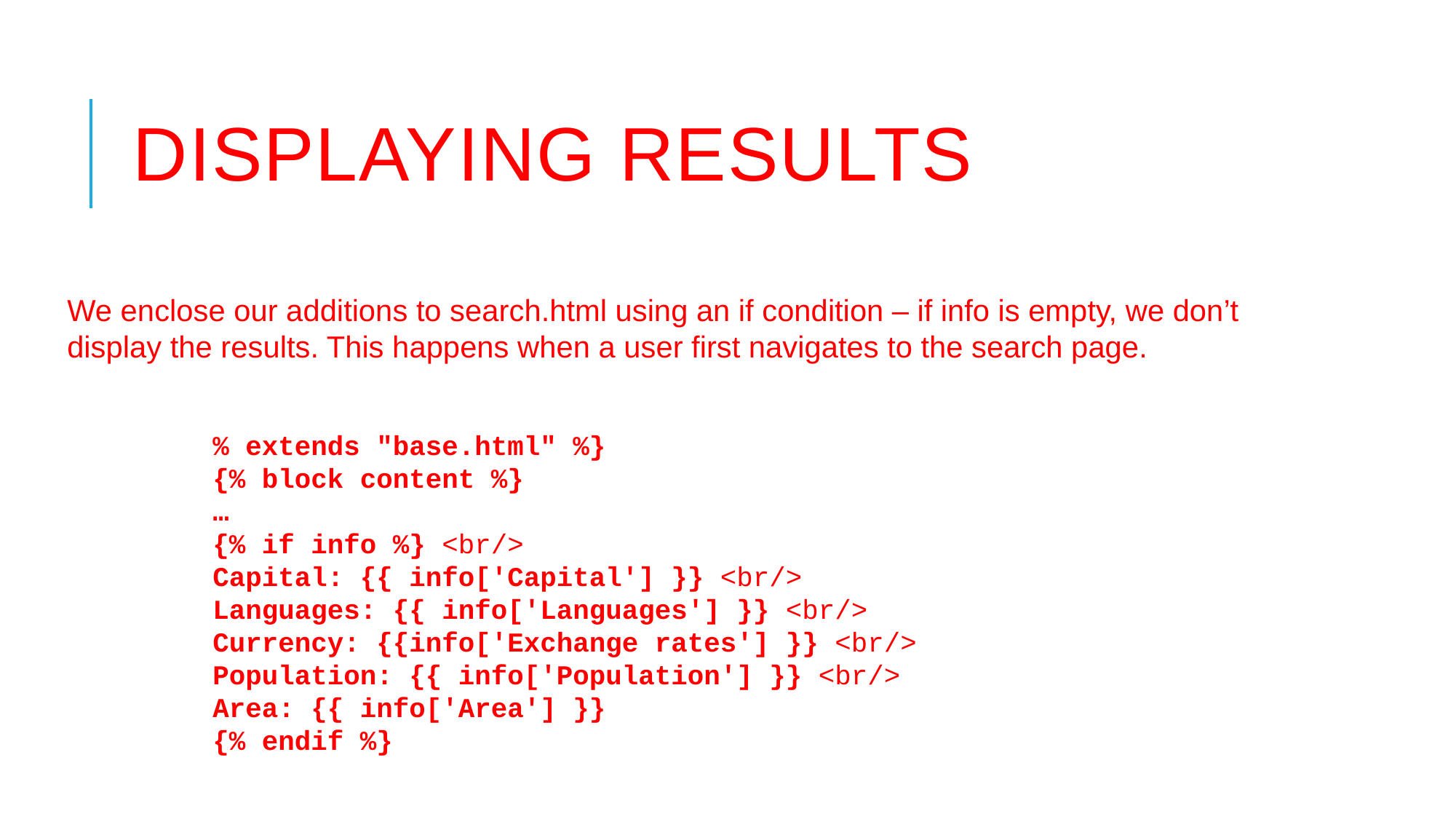

# Displaying results
We enclose our additions to search.html using an if condition – if info is empty, we don’t display the results. This happens when a user first navigates to the search page.
% extends "base.html" %}
{% block content %}
…
{% if info %} <br/>
Capital: {{ info['Capital'] }} <br/> Languages: {{ info['Languages'] }} <br/> Currency: {{info['Exchange rates'] }} <br/> Population: {{ info['Population'] }} <br/> Area: {{ info['Area'] }}
{% endif %}